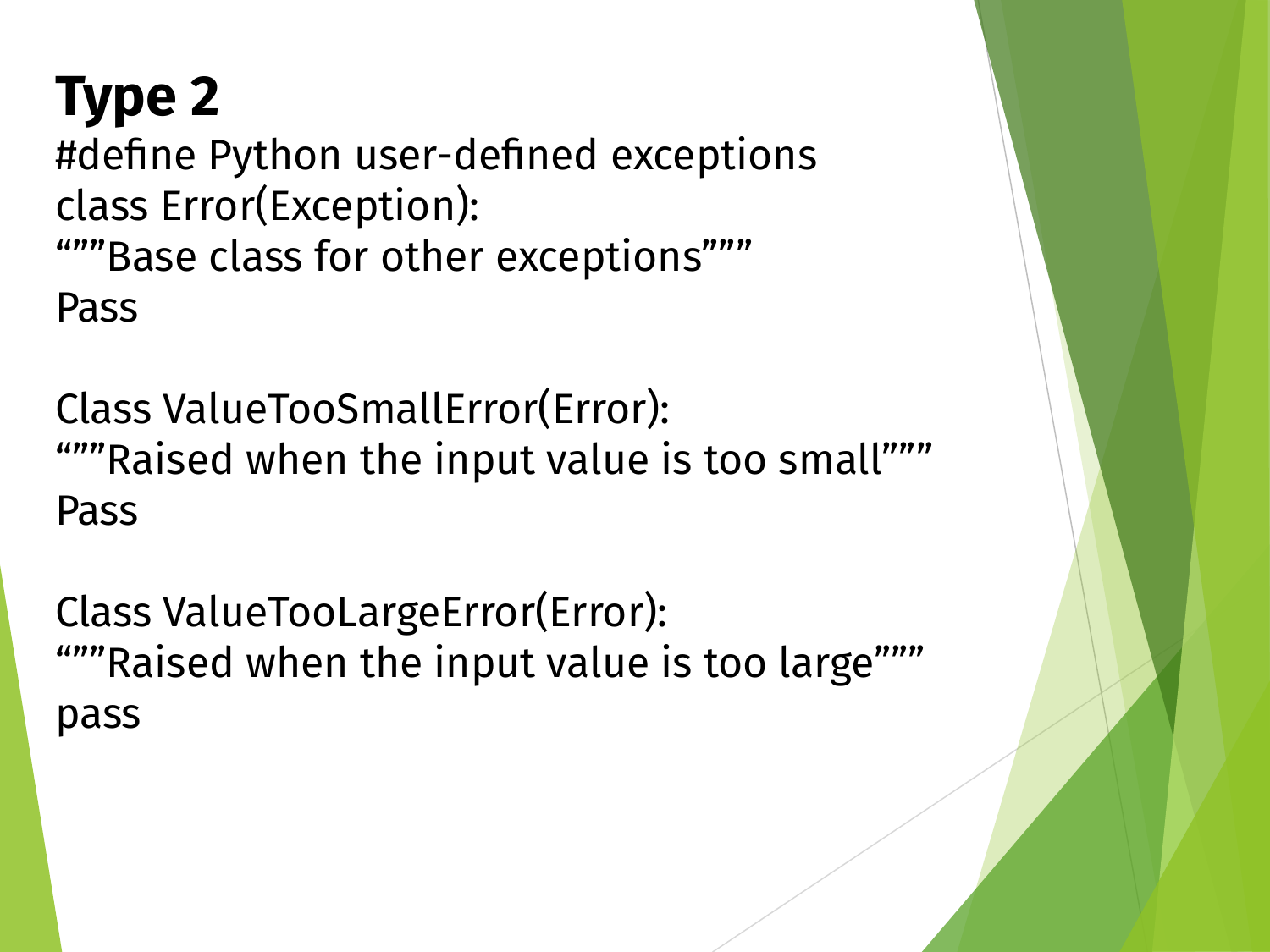

Type 2
#define Python user-defined exceptions
class Error(Exception):
“””Base class for other exceptions”””
Pass

Class ValueTooSmallError(Error):
“””Raised when the input value is too small”””
Pass

Class ValueTooLargeError(Error):
“””Raised when the input value is too large”””
pass